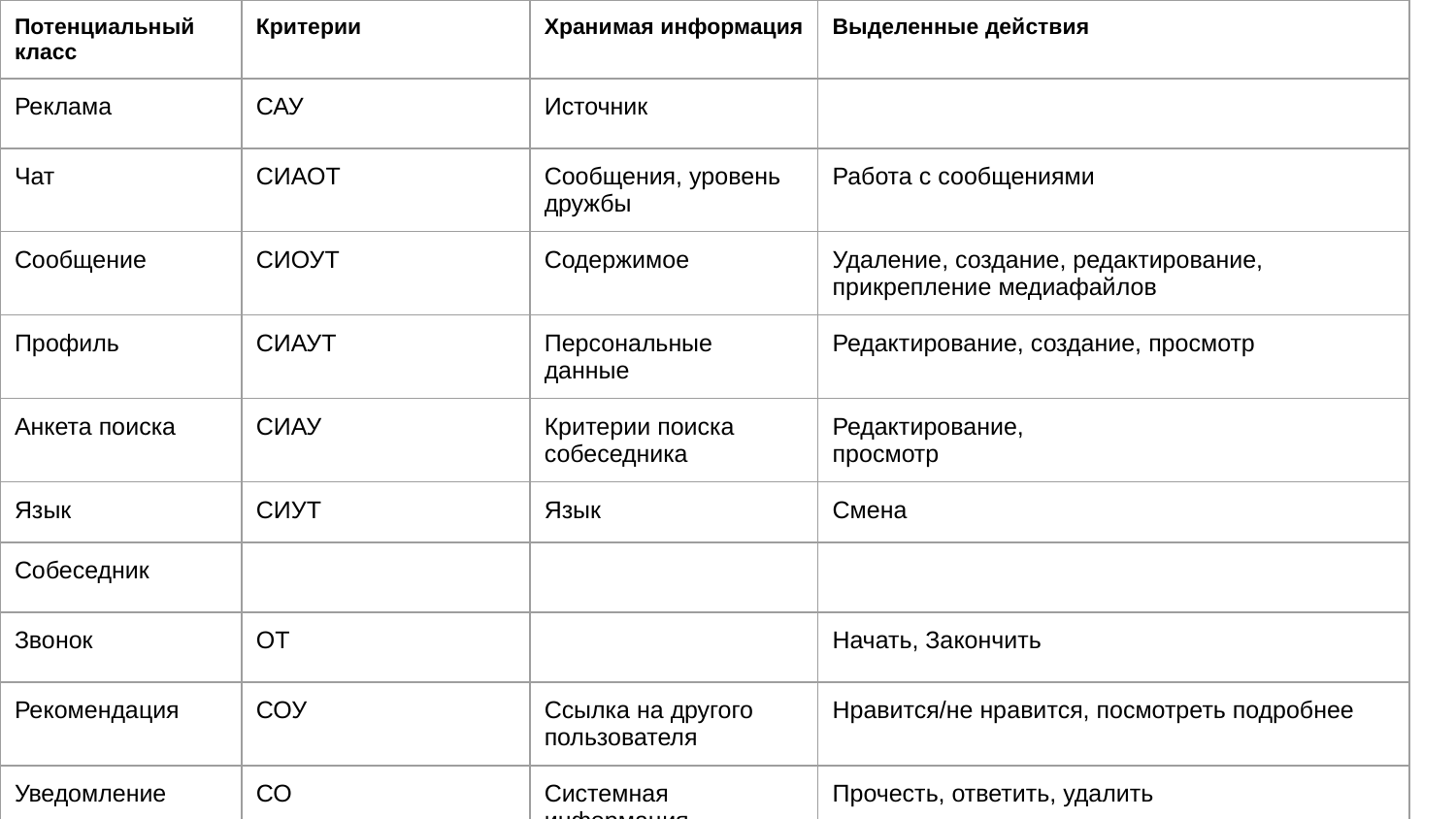

| Потенциальный класс | Критерии | Хранимая информация | Выделенные действия |
| --- | --- | --- | --- |
| Реклама | САУ | Источник |  |
| Чат | СИАОТ | Сообщения, уровень дружбы | Работа с сообщениями |
| Сообщение | СИОУТ | Содержимое | Удаление, создание, редактирование, прикрепление медиафайлов |
| Профиль | СИАУТ | Персональные данные | Редактирование, создание, просмотр |
| Анкета поиска | СИАУ | Критерии поиска собеседника | Редактирование, просмотр |
| Язык | СИУТ | Язык | Смена |
| Собеседник |  |  |  |
| Звонок | ОТ |  | Начать, Закончить |
| Рекомендация | СОУ | Ссылка на другого пользователя | Нравится/не нравится, посмотреть подробнее |
| Уведомление | СО | Системная информация | Прочесть, ответить, удалить |
| Пользователь |  |  |  |